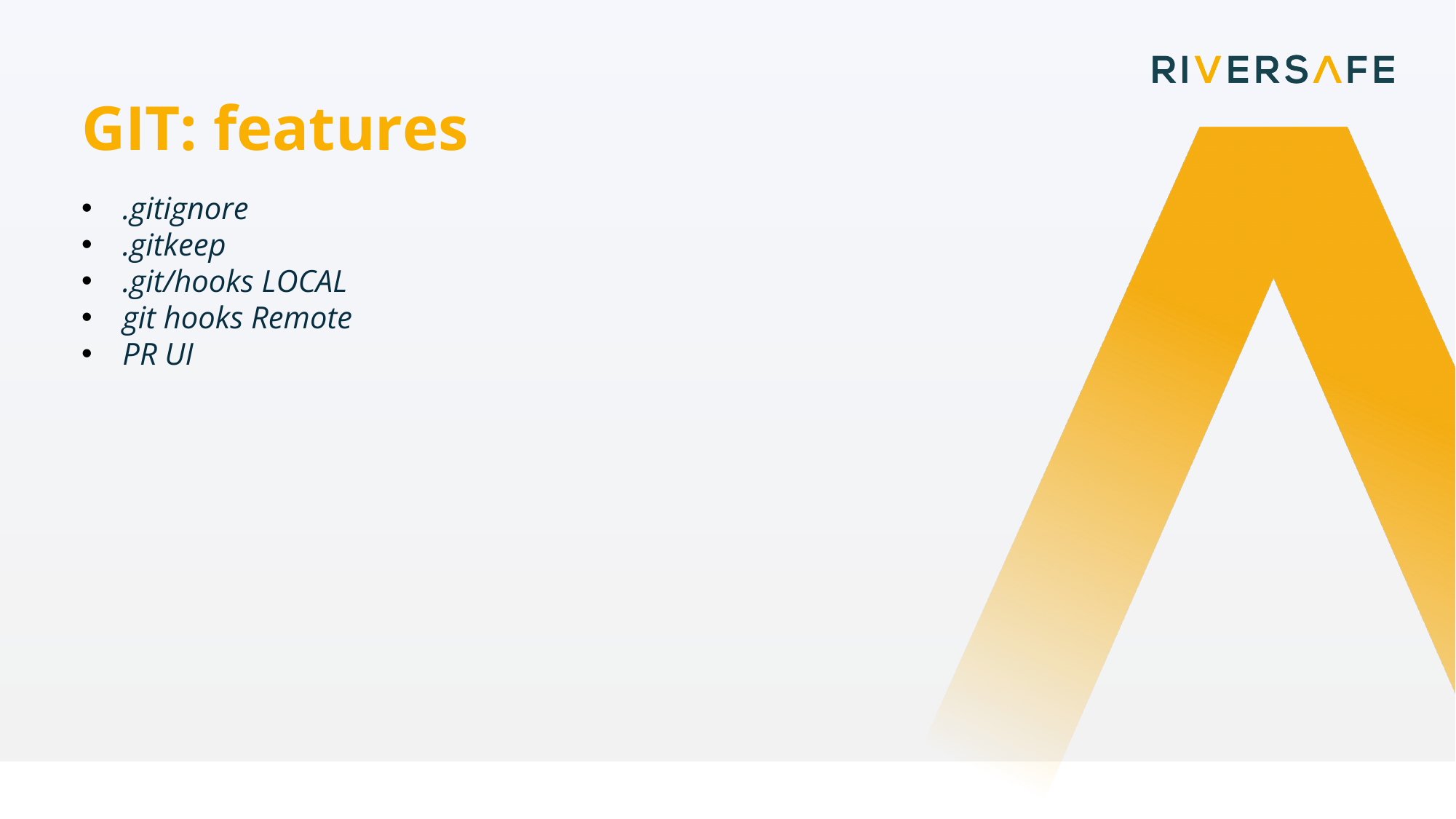

GIT: features
.gitignore
.gitkeep
.git/hooks LOCAL
git hooks Remote
PR UI